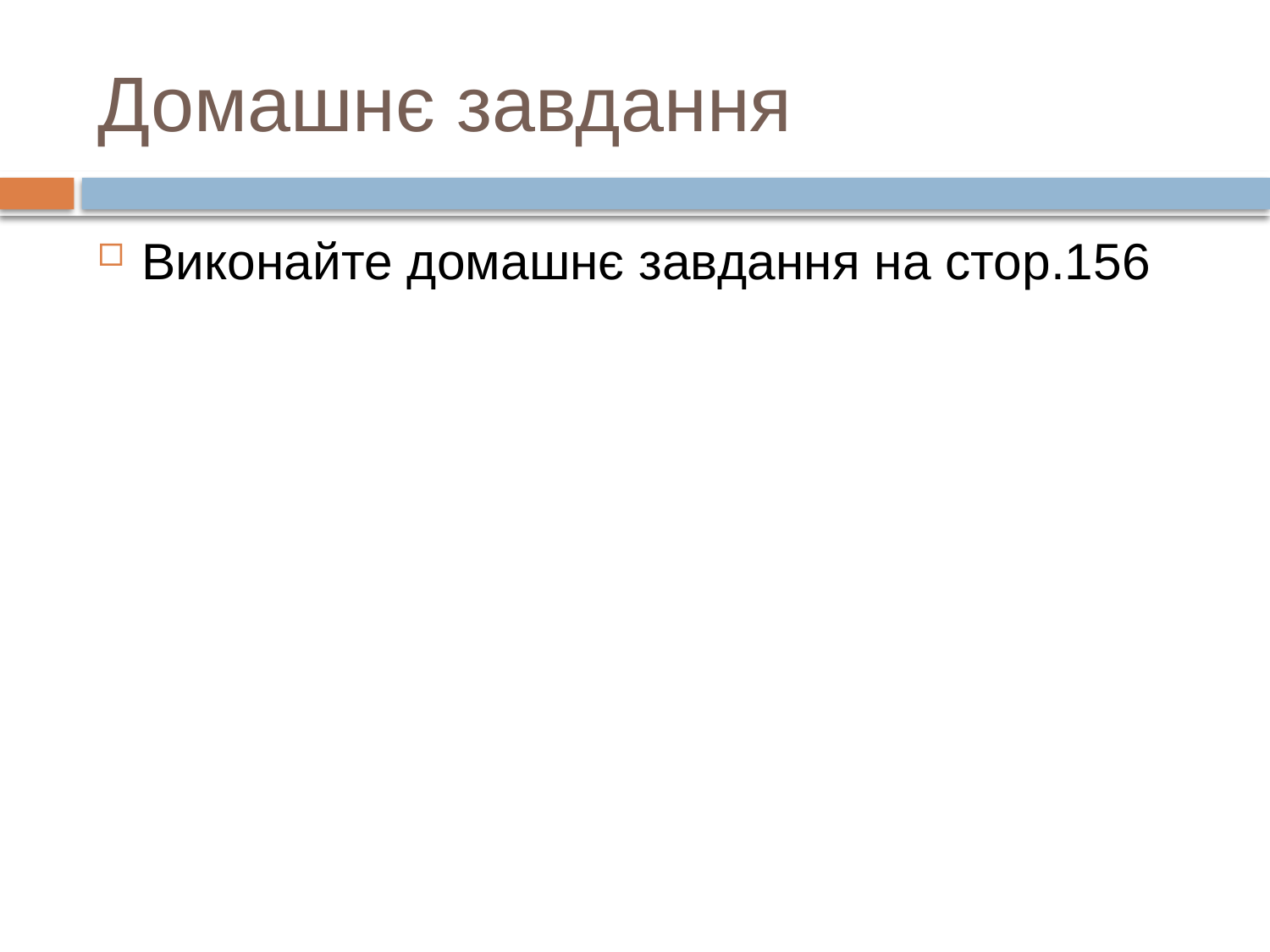

# Домашнє завдання
Виконайте домашнє завдання на стор.156